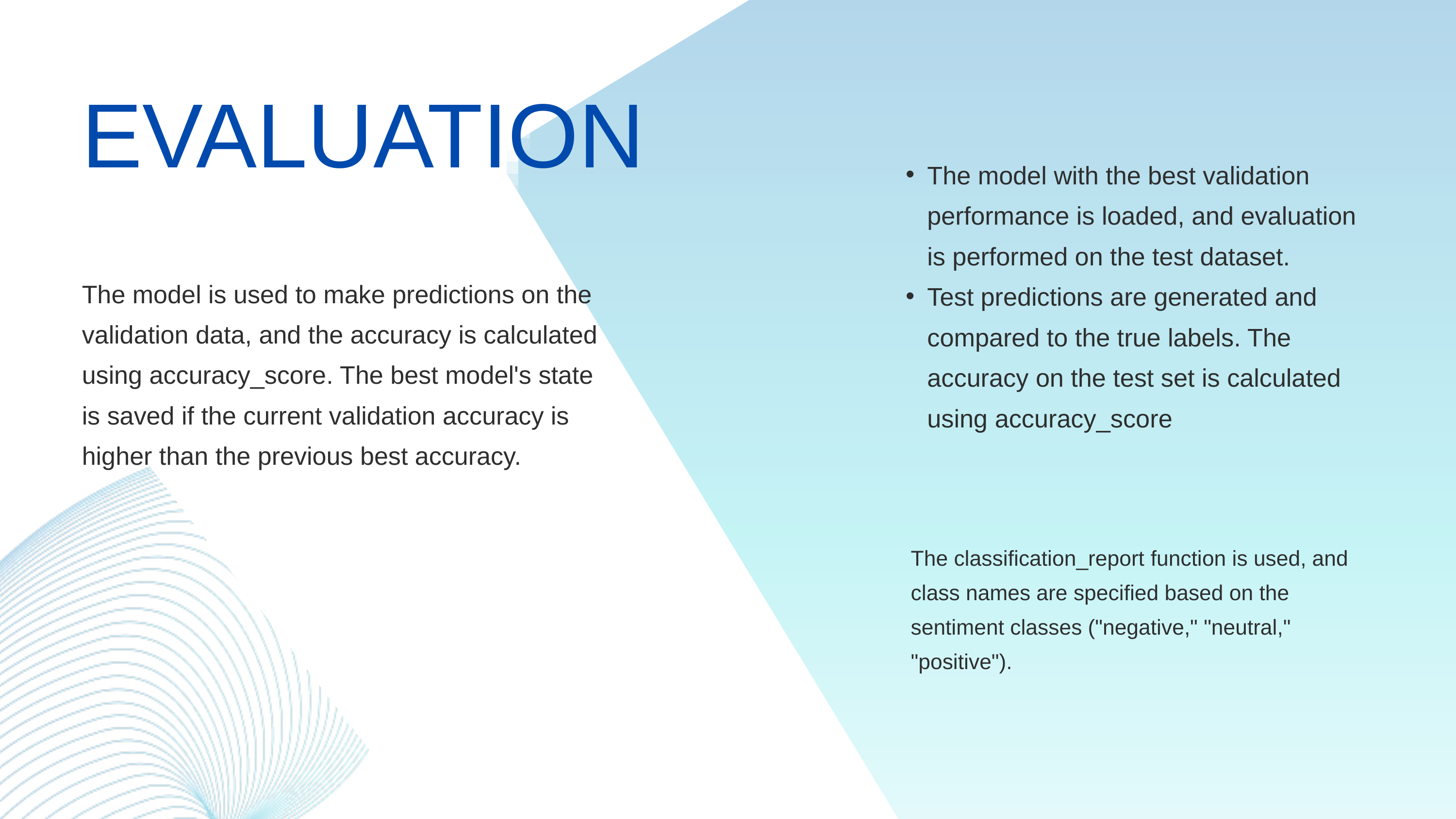

EVALUATION
The model with the best validation performance is loaded, and evaluation is performed on the test dataset.
Test predictions are generated and compared to the true labels. The accuracy on the test set is calculated using accuracy_score

The model is used to make predictions on the validation data, and the accuracy is calculated using accuracy_score. The best model's state is saved if the current validation accuracy is higher than the previous best accuracy.
The classification_report function is used, and class names are specified based on the sentiment classes ("negative," "neutral," "positive").